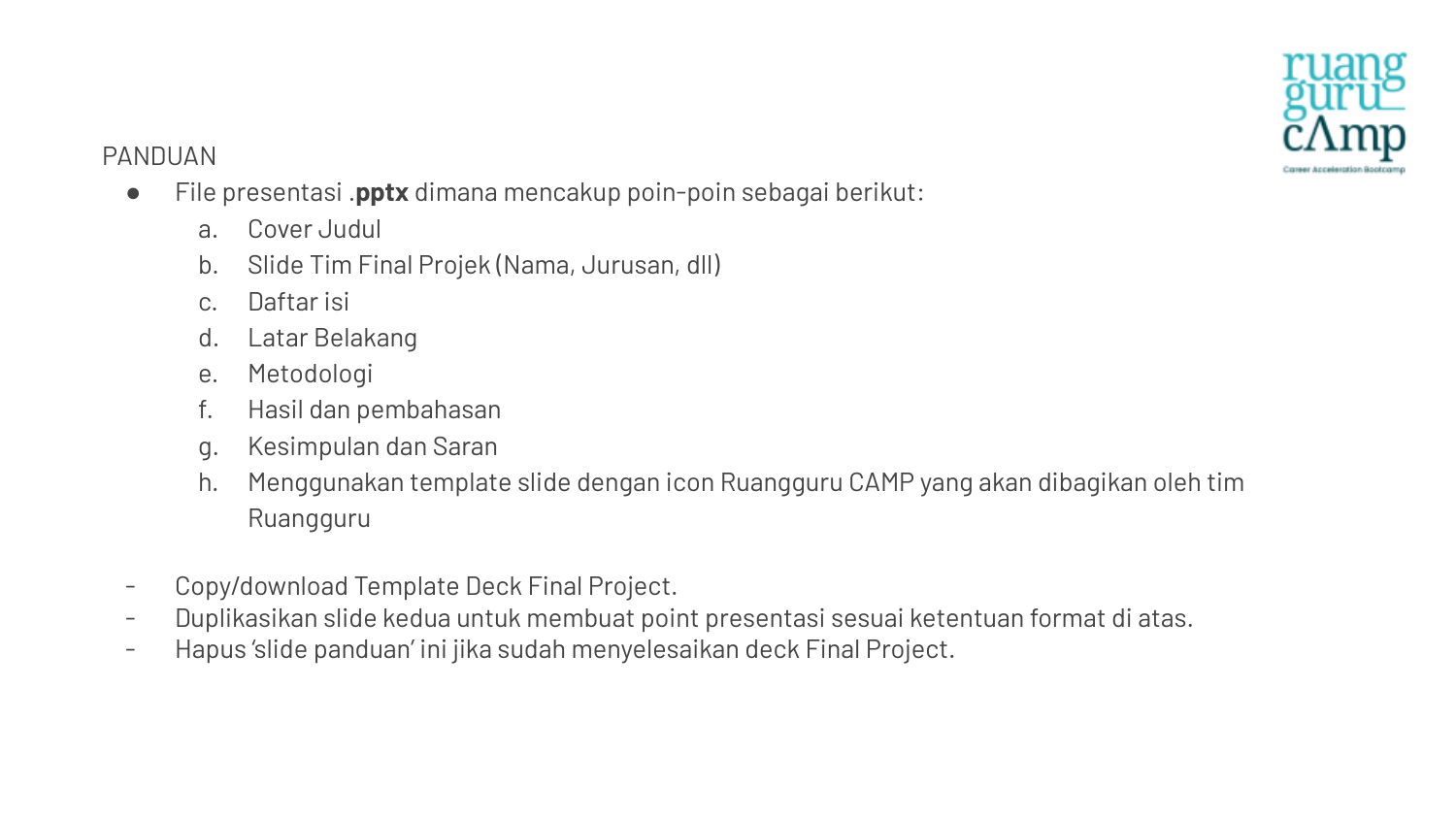

PANDUAN
File presentasi .pptx dimana mencakup poin-poin sebagai berikut:
Cover Judul
Slide Tim Final Projek (Nama, Jurusan, dll)
Daftar isi
Latar Belakang
Metodologi
Hasil dan pembahasan
Kesimpulan dan Saran
Menggunakan template slide dengan icon Ruangguru CAMP yang akan dibagikan oleh tim Ruangguru

Copy/download Template Deck Final Project.
Duplikasikan slide kedua untuk membuat point presentasi sesuai ketentuan format di atas.
Hapus ‘slide panduan’ ini jika sudah menyelesaikan deck Final Project.